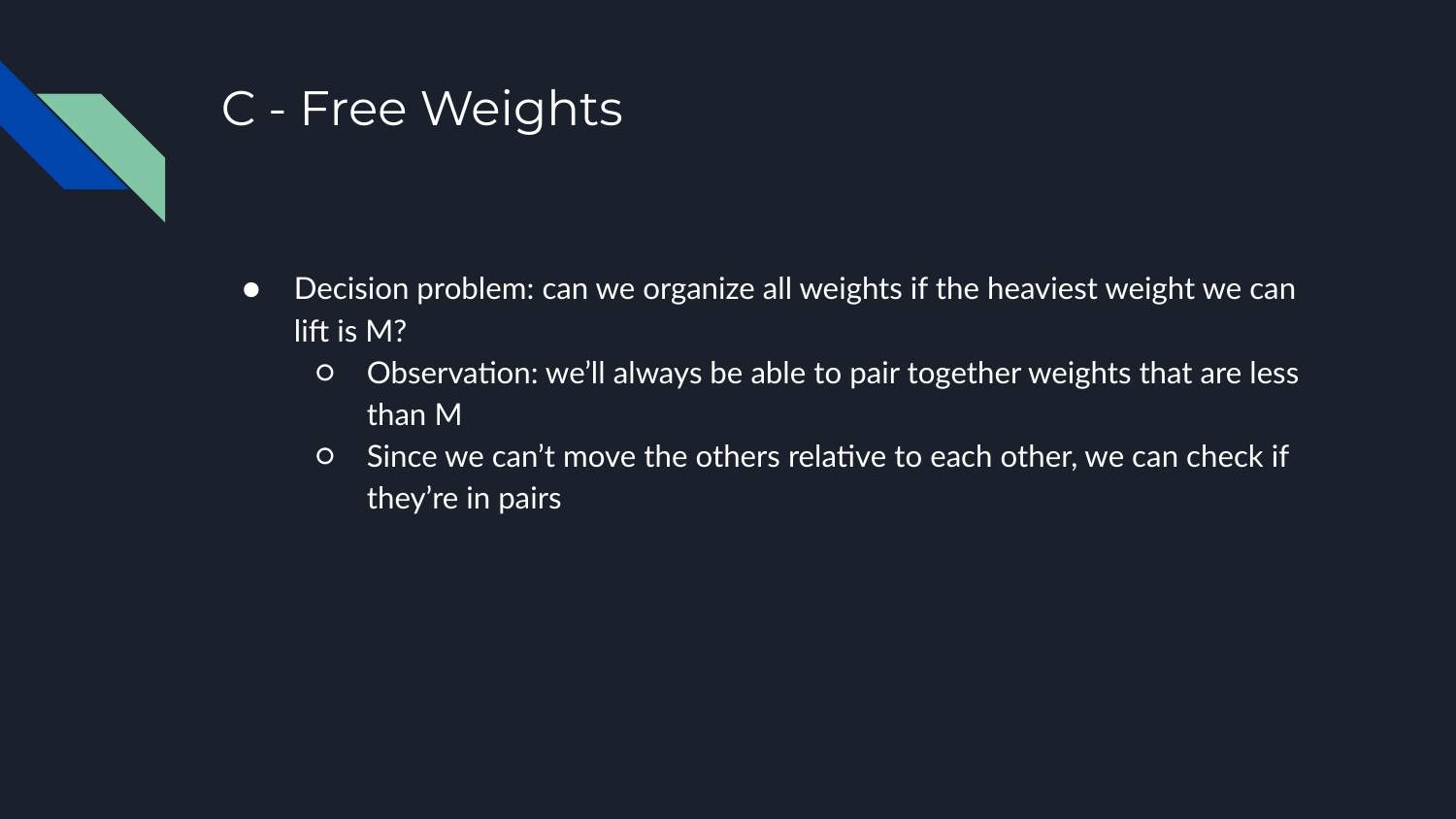

# C - Free Weights
Decision problem: can we organize all weights if the heaviest weight we can lift is M?
Observation: we’ll always be able to pair together weights that are less than M
Since we can’t move the others relative to each other, we can check if they’re in pairs